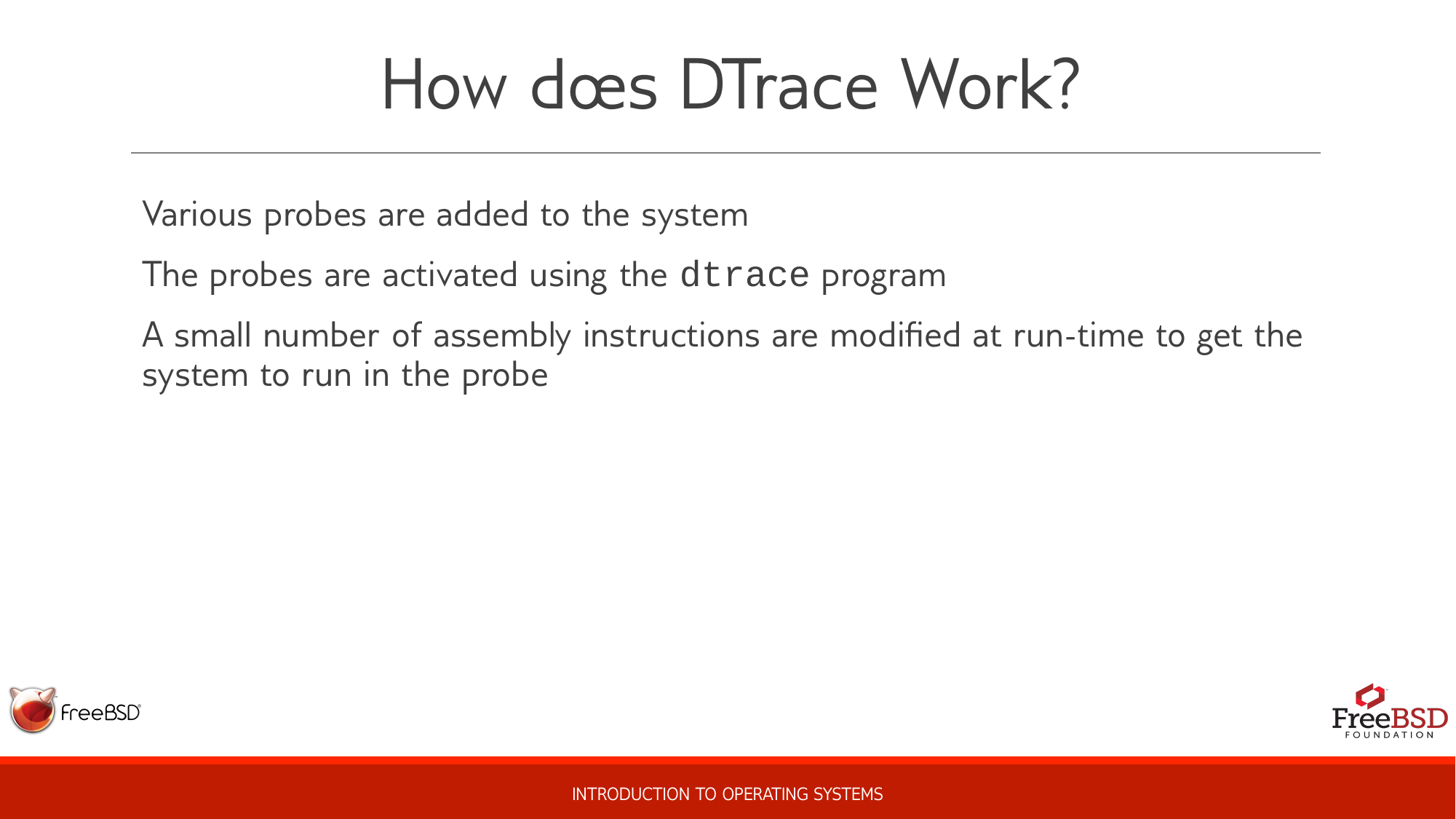

# How does DTrace Work?
Various probes are added to the system
The probes are activated using the dtrace program
A small number of assembly instructions are modified at run-time to get the system to run in the probe
Introduction to Operating Systems